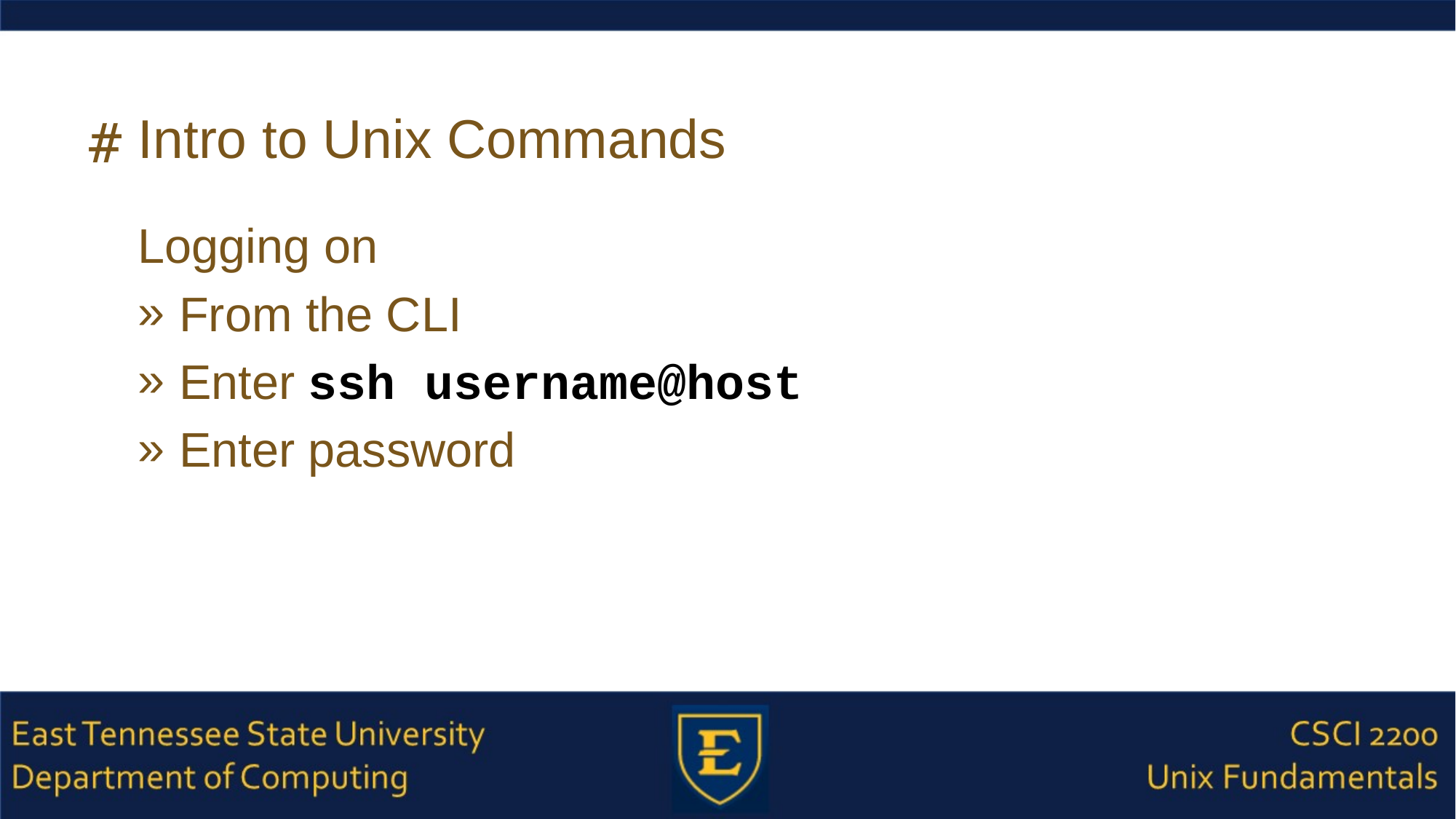

# Intro to Unix Commands
Logging on
From the CLI
Enter ssh username@host
Enter password